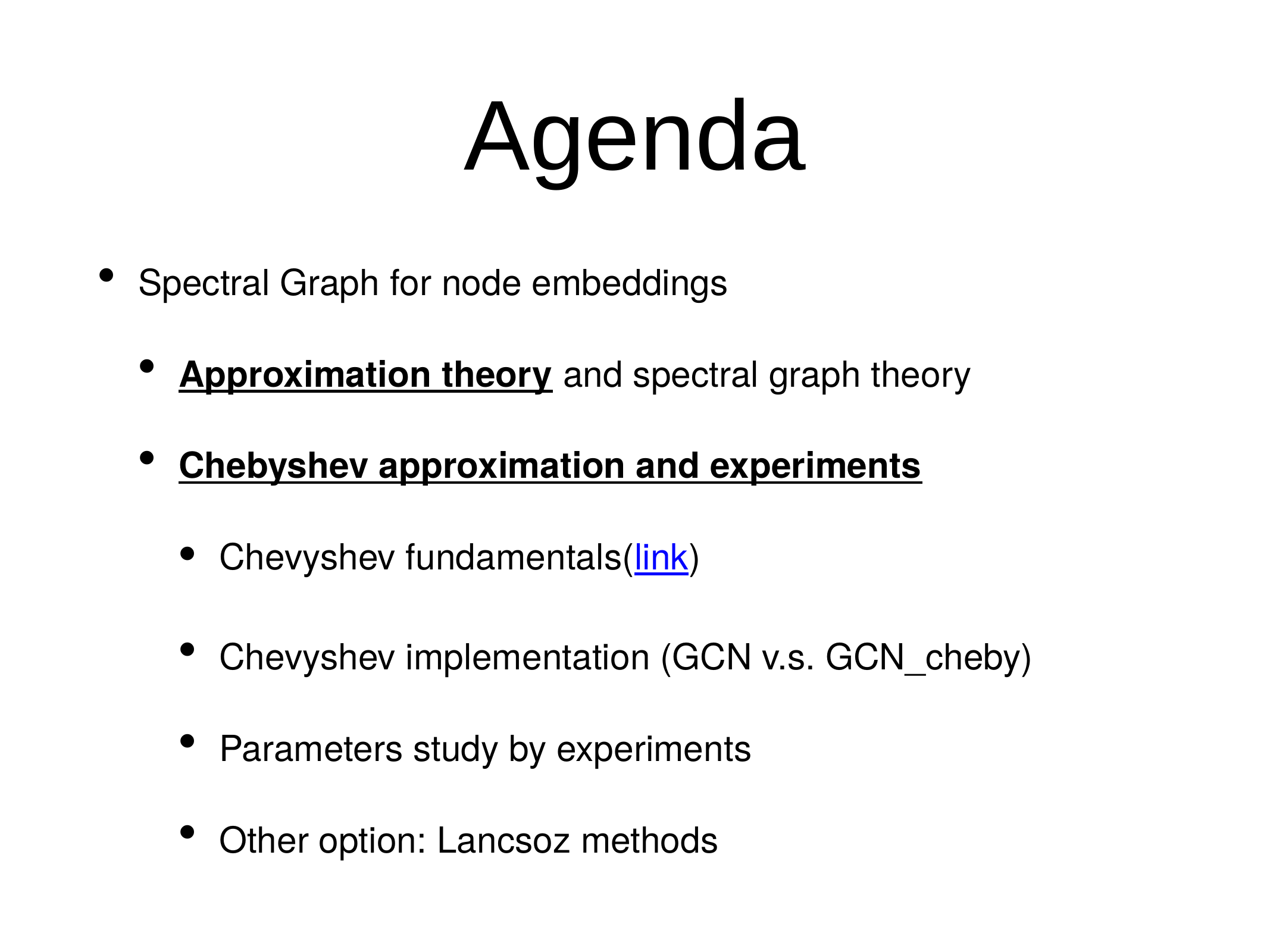

# Agenda
Spectral Graph for node embeddings
Approximation theory and spectral graph theory
Chebyshev approximation and experiments
Chevyshev fundamentals(link)
Chevyshev implementation (GCN v.s. GCN_cheby)
Parameters study by experiments
Other option: Lancsoz methods